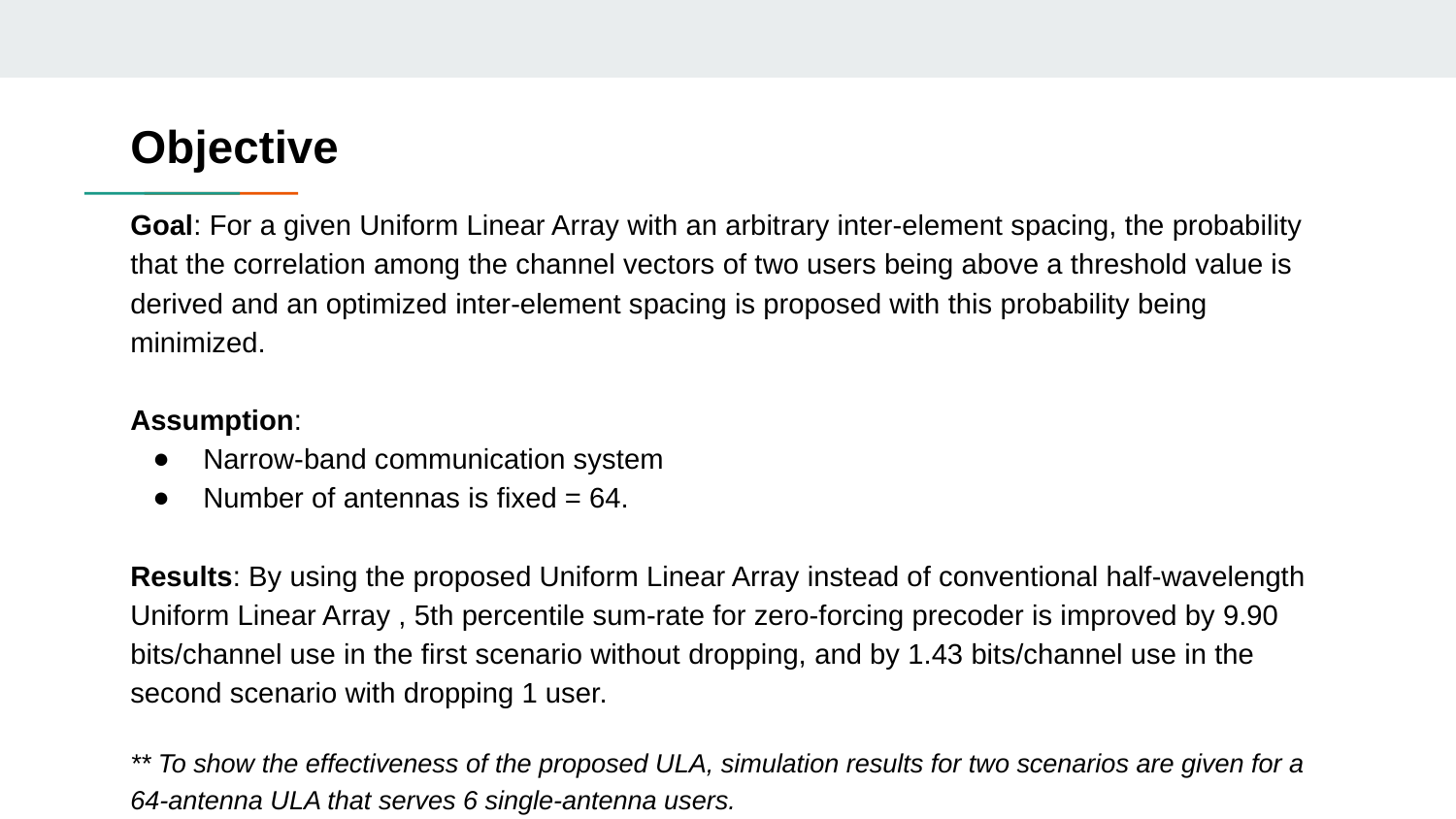

# Objective
Goal: For a given Uniform Linear Array with an arbitrary inter-element spacing, the probability that the correlation among the channel vectors of two users being above a threshold value is derived and an optimized inter-element spacing is proposed with this probability being minimized.

Assumption:
Narrow-band communication system
Number of antennas is fixed = 64.

Results: By using the proposed Uniform Linear Array instead of conventional half-wavelength Uniform Linear Array , 5th percentile sum-rate for zero-forcing precoder is improved by 9.90 bits/channel use in the first scenario without dropping, and by 1.43 bits/channel use in the second scenario with dropping 1 user.

** To show the effectiveness of the proposed ULA, simulation results for two scenarios are given for a 64-antenna ULA that serves 6 single-antenna users.
Hence, it is a 64x6 massive MIMO.